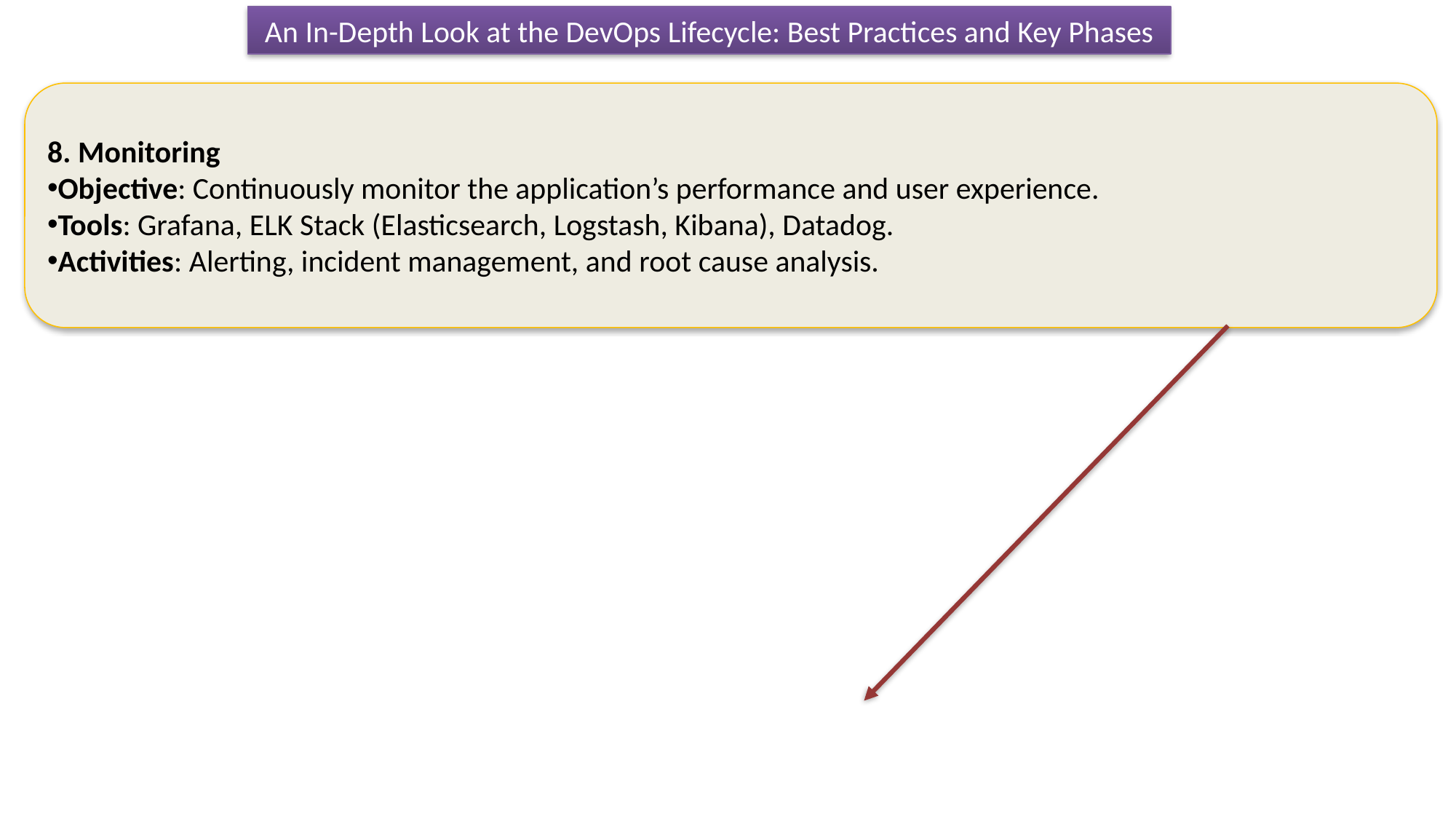

An In-Depth Look at the DevOps Lifecycle: Best Practices and Key Phases

8. Monitoring
Objective: Continuously monitor the application’s performance and user experience.
Tools: Grafana, ELK Stack (Elasticsearch, Logstash, Kibana), Datadog.
Activities: Alerting, incident management, and root cause analysis.